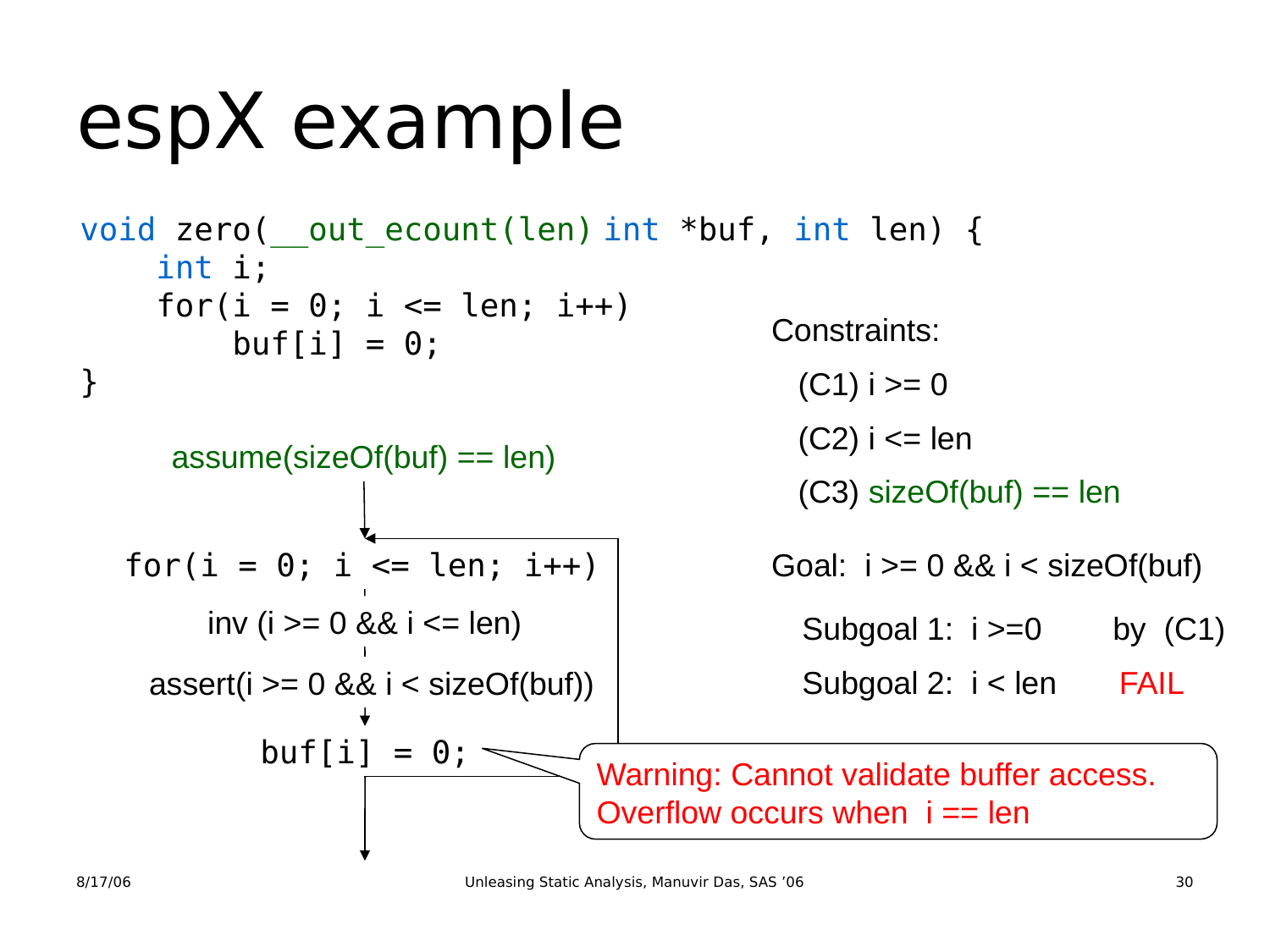

# espX example
void zero(__out_ecount(len) int *buf, int len) {
    int i;
    for(i = 0; i <= len; i++)
        buf[i] = 0;
}
Constraints:
   (C1) i >= 0
   (C2) i <= len
   (C3) sizeOf(buf) == len
Goal:  i >= 0 && i < sizeOf(buf)

assume(sizeOf(buf) == len)
for(i = 0; i <= len; i++)
buf[i] = 0;
inv (i >= 0 && i <= len)
Subgoal 1:  i >=0        by  (C1)
Subgoal 2:  i < len      by  (C3)
Subgoal 2:  i < len       FAIL
assert(i >= 0 && i < sizeOf(buf))
Subgoal 2:  i < sizeOf(buf)
Warning: Cannot validate buffer access.
Overflow occurs when  i == len

8/17/06
Unleasing Static Analysis, Manuvir Das, SAS ’06
30